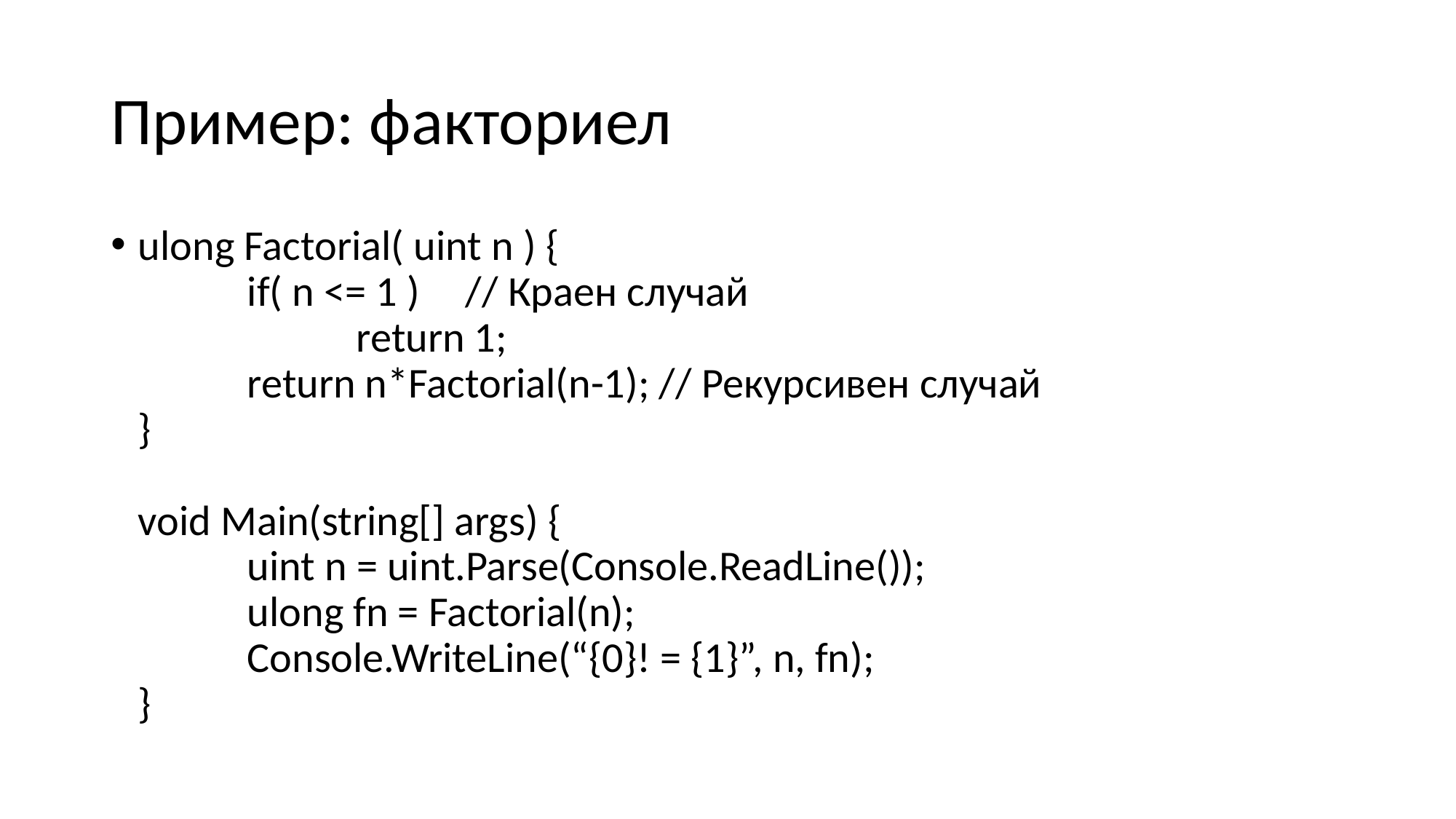

# Пример: факториел
ulong Factorial( uint n ) {
	if( n <= 1 )	// Краен случай
		return 1;
	return n*Factorial(n-1); // Рекурсивен случай
}
void Main(string[] args) {
	uint n = uint.Parse(Console.ReadLine());
	ulong fn = Factorial(n);
	Console.WriteLine(“{0}! = {1}”, n, fn);
}